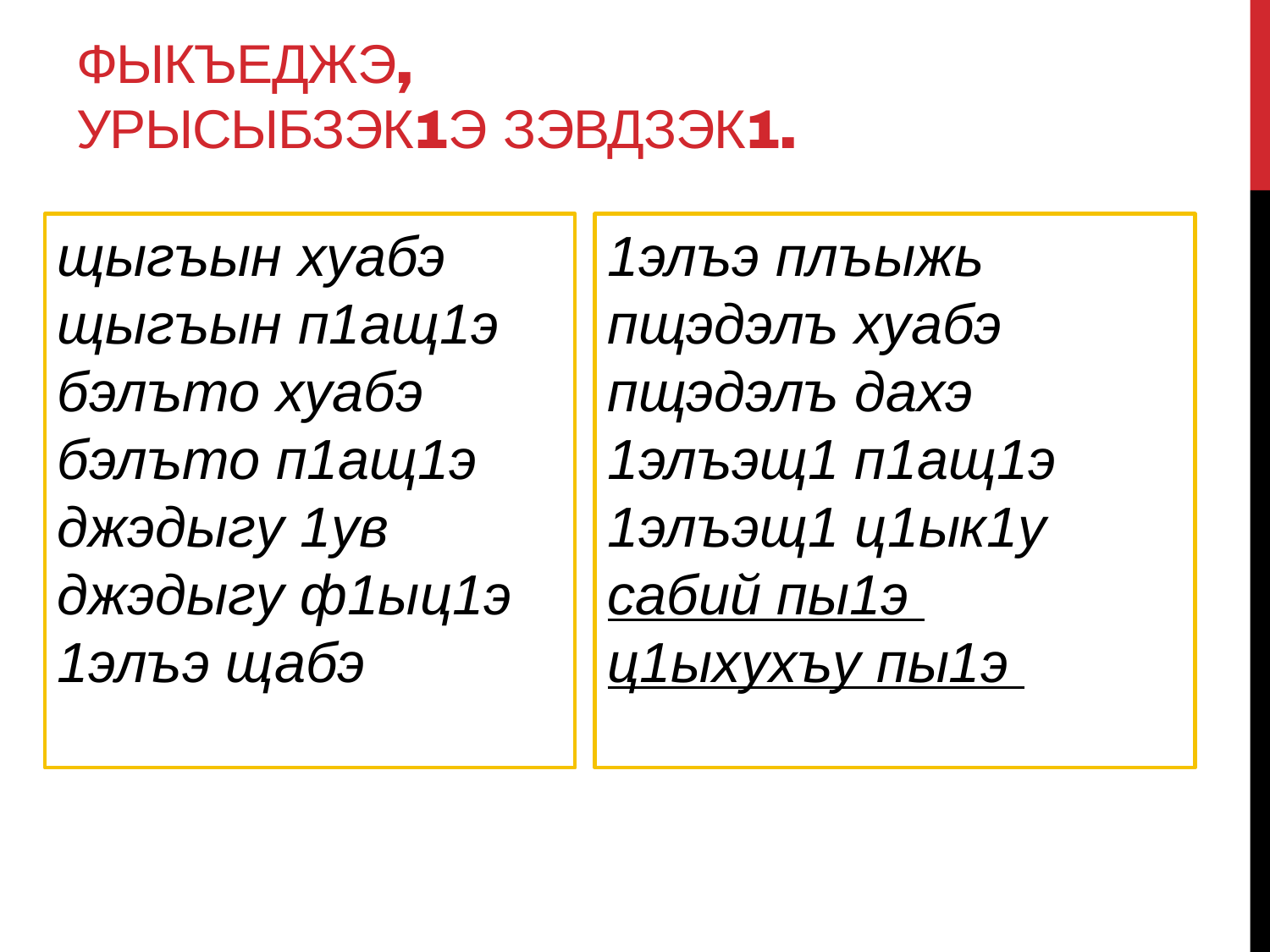

# Фыкъеджэ, Урысыбзэк1э зэвдзэк1.
щыгъын хуабэ
щыгъын п1ащ1э
бэлъто хуабэ
бэлъто п1ащ1э
джэдыгу 1ув
джэдыгу ф1ыц1э
1элъэ щабэ

1элъэ плъыжь
пщэдэлъ хуабэ пщэдэлъ дахэ 1элъэщ1 п1ащ1э 1элъэщ1 ц1ык1у сабий пы1э
ц1ыхухъу пы1э